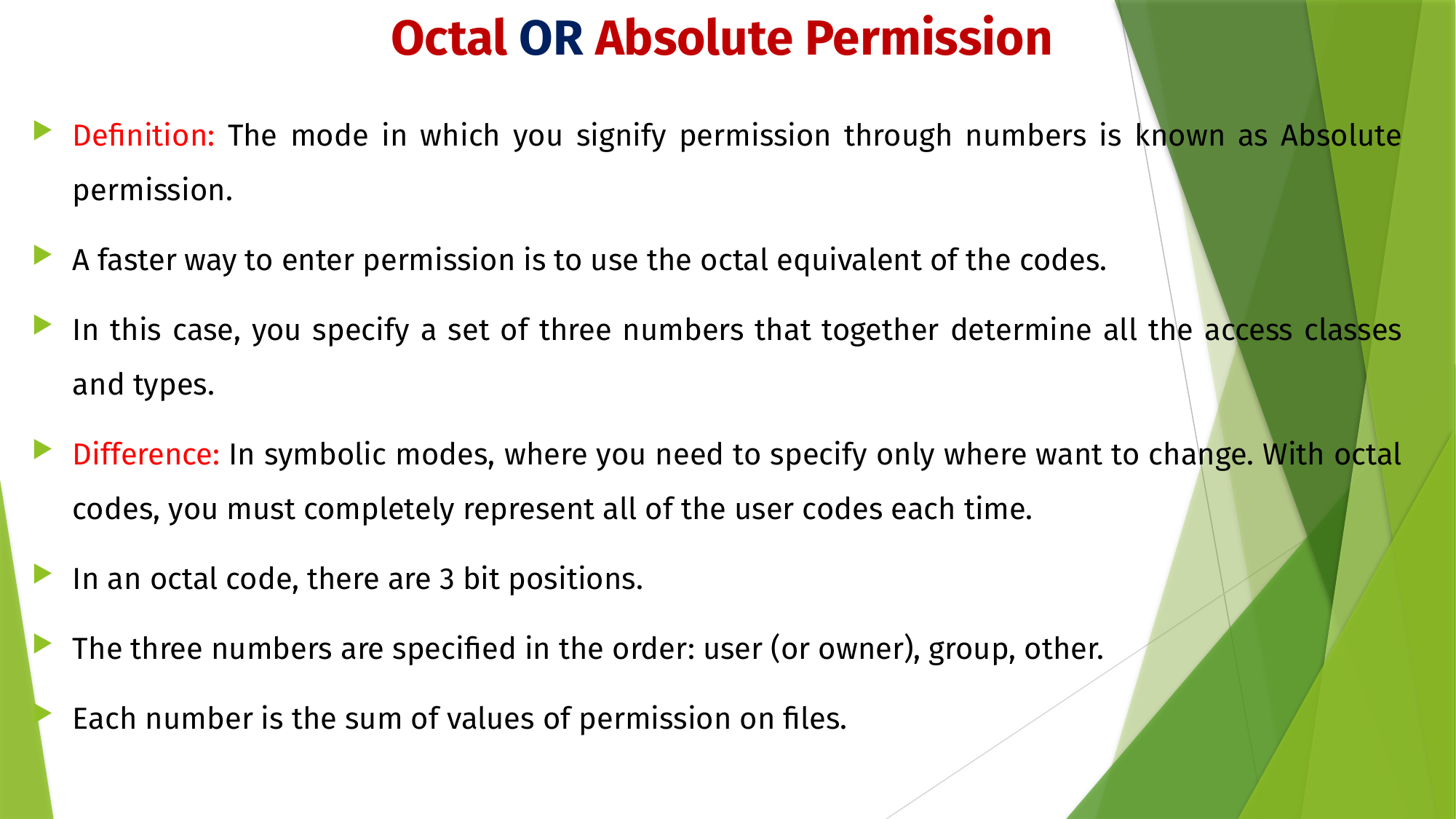

# Octal OR Absolute Permission
Definition: The mode in which you signify permission through numbers is known as Absolute permission.
A faster way to enter permission is to use the octal equivalent of the codes.
In this case, you specify a set of three numbers that together determine all the access classes and types.
Difference: In symbolic modes, where you need to specify only where want to change. With octal codes, you must completely represent all of the user codes each time.
In an octal code, there are 3 bit positions.
The three numbers are specified in the order: user (or owner), group, other.
Each number is the sum of values of permission on files.